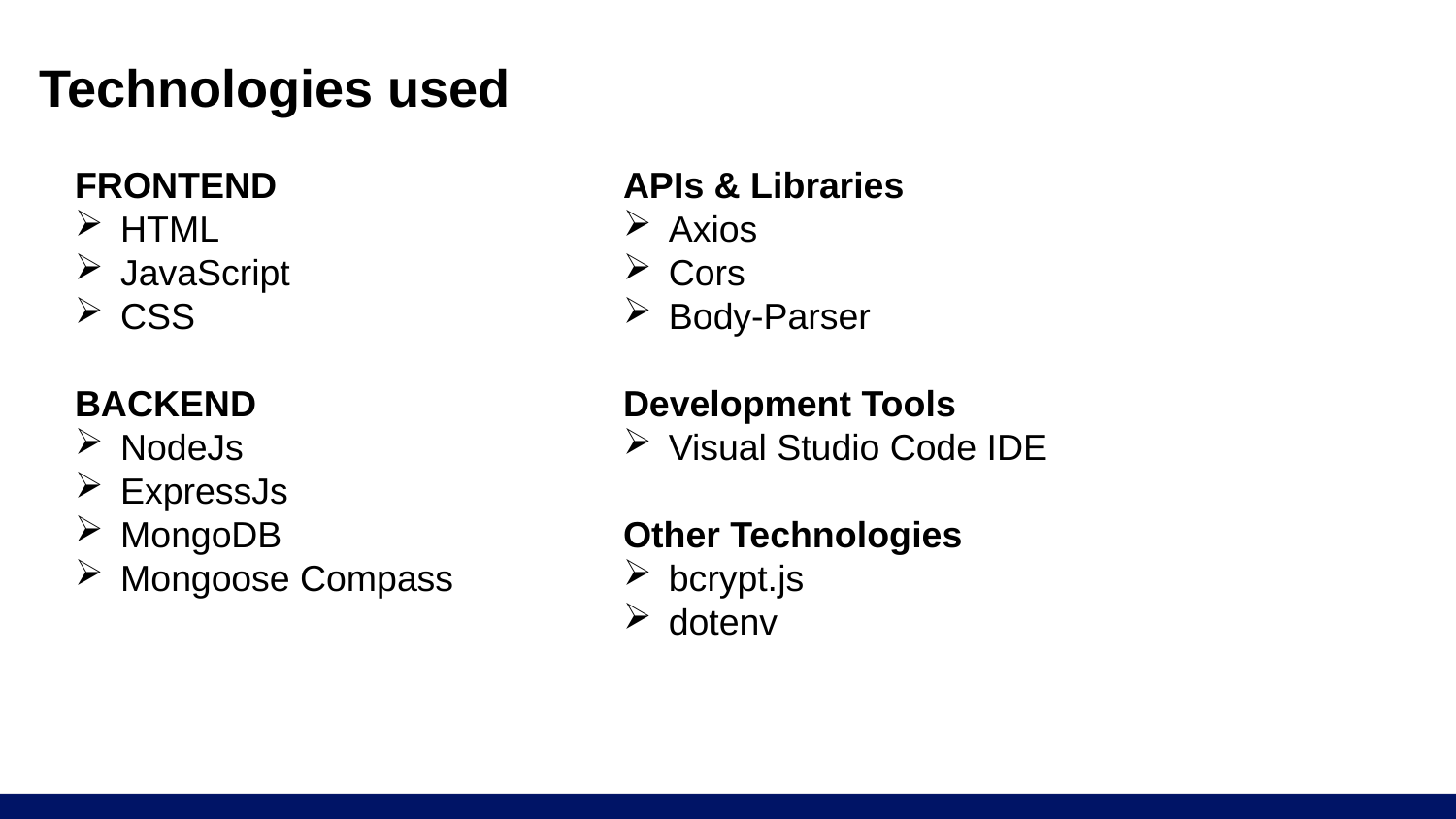

# Technologies used
FRONTEND
HTML
JavaScript
CSS

BACKEND
NodeJs
ExpressJs
MongoDB
Mongoose Compass
APIs & Libraries
Axios
Cors
Body-Parser

Development Tools
Visual Studio Code IDE

Other Technologies
bcrypt.js
dotenv